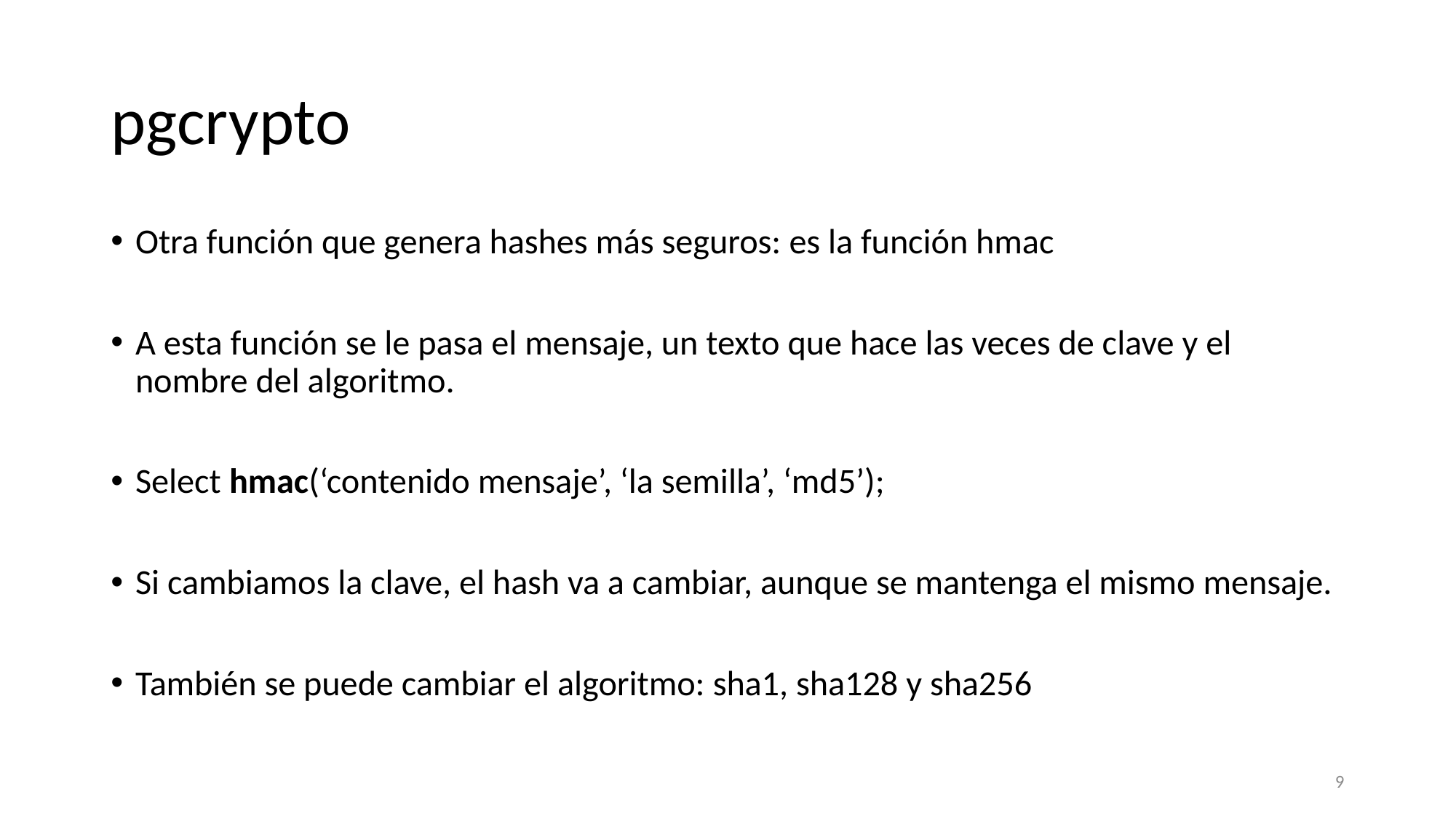

# pgcrypto
Otra función que genera hashes más seguros: es la función hmac

A esta función se le pasa el mensaje, un texto que hace las veces de clave y el nombre del algoritmo.

Select hmac(‘contenido mensaje’, ‘la semilla’, ‘md5’);

Si cambiamos la clave, el hash va a cambiar, aunque se mantenga el mismo mensaje.

También se puede cambiar el algoritmo: sha1, sha128 y sha256

9